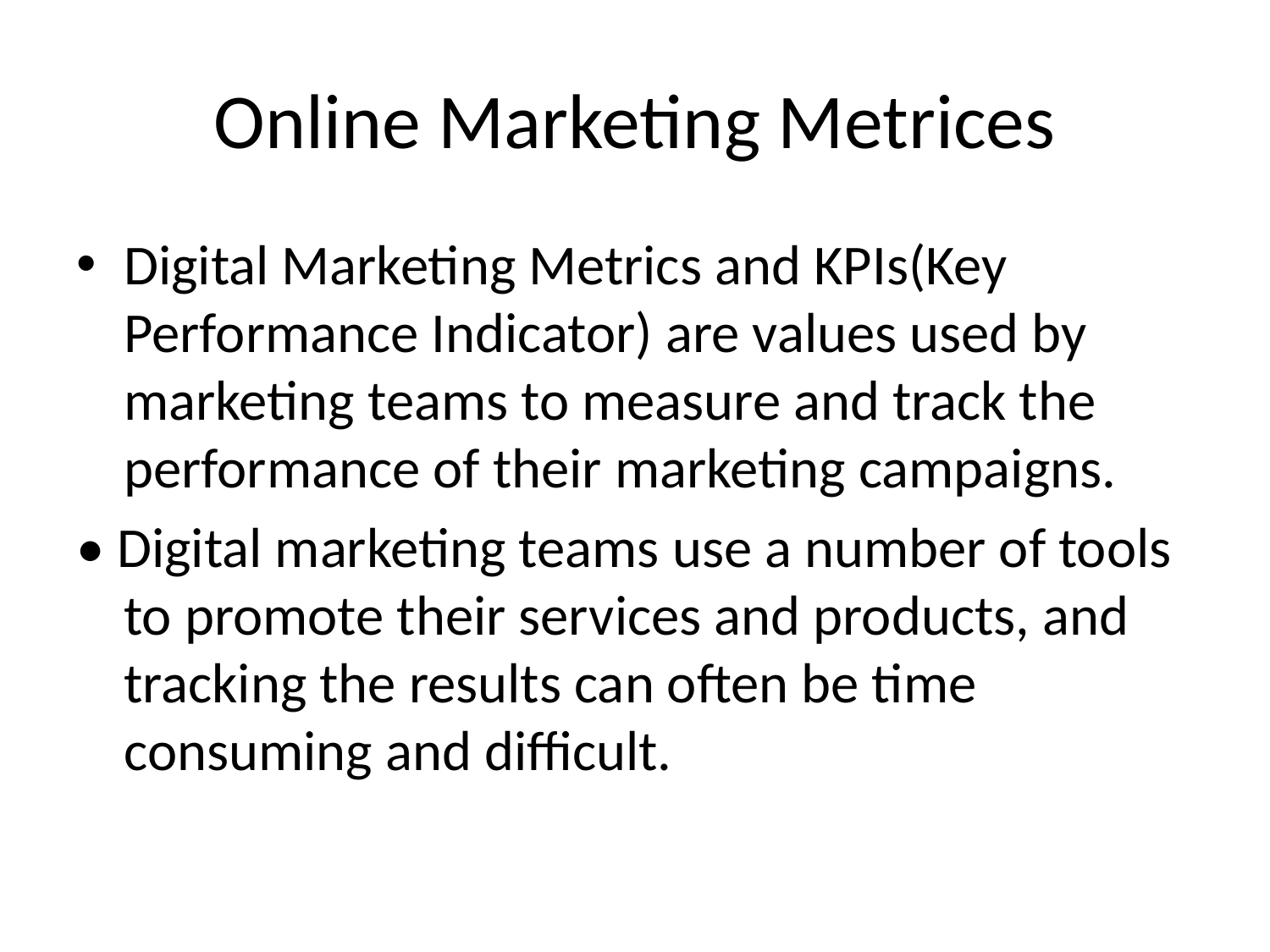

# Online Marketing Metrices
Digital Marketing Metrics and KPIs(Key Performance Indicator) are values used by marketing teams to measure and track the performance of their marketing campaigns.
• Digital marketing teams use a number of tools to promote their services and products, and tracking the results can often be time consuming and difficult.